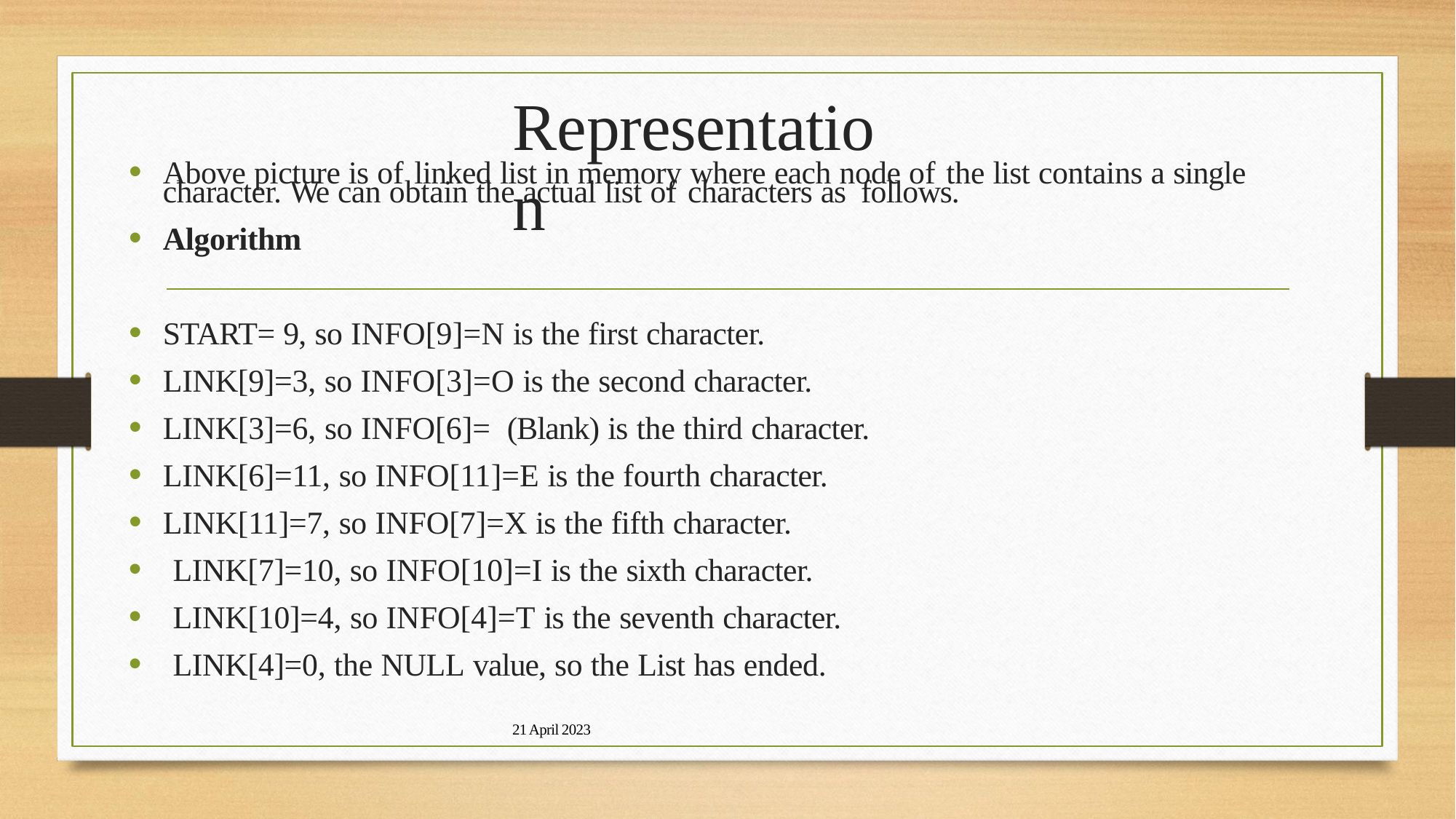

# Representation
Above picture is of linked list in memory where each node of the list contains a single character. We can obtain the actual list of characters as  follows.
Algorithm

START= 9, so INFO[9]=N is the first character.
LINK[9]=3, so INFO[3]=O is the second character.
LINK[3]=6, so INFO[6]=  (Blank) is the third character.
LINK[6]=11, so INFO[11]=E is the fourth character.
LINK[11]=7, so INFO[7]=X is the fifth character.
LINK[7]=10, so INFO[10]=I is the sixth character.
LINK[10]=4, so INFO[4]=T is the seventh character.
LINK[4]=0, the NULL value, so the List has ended.
21 April 2023